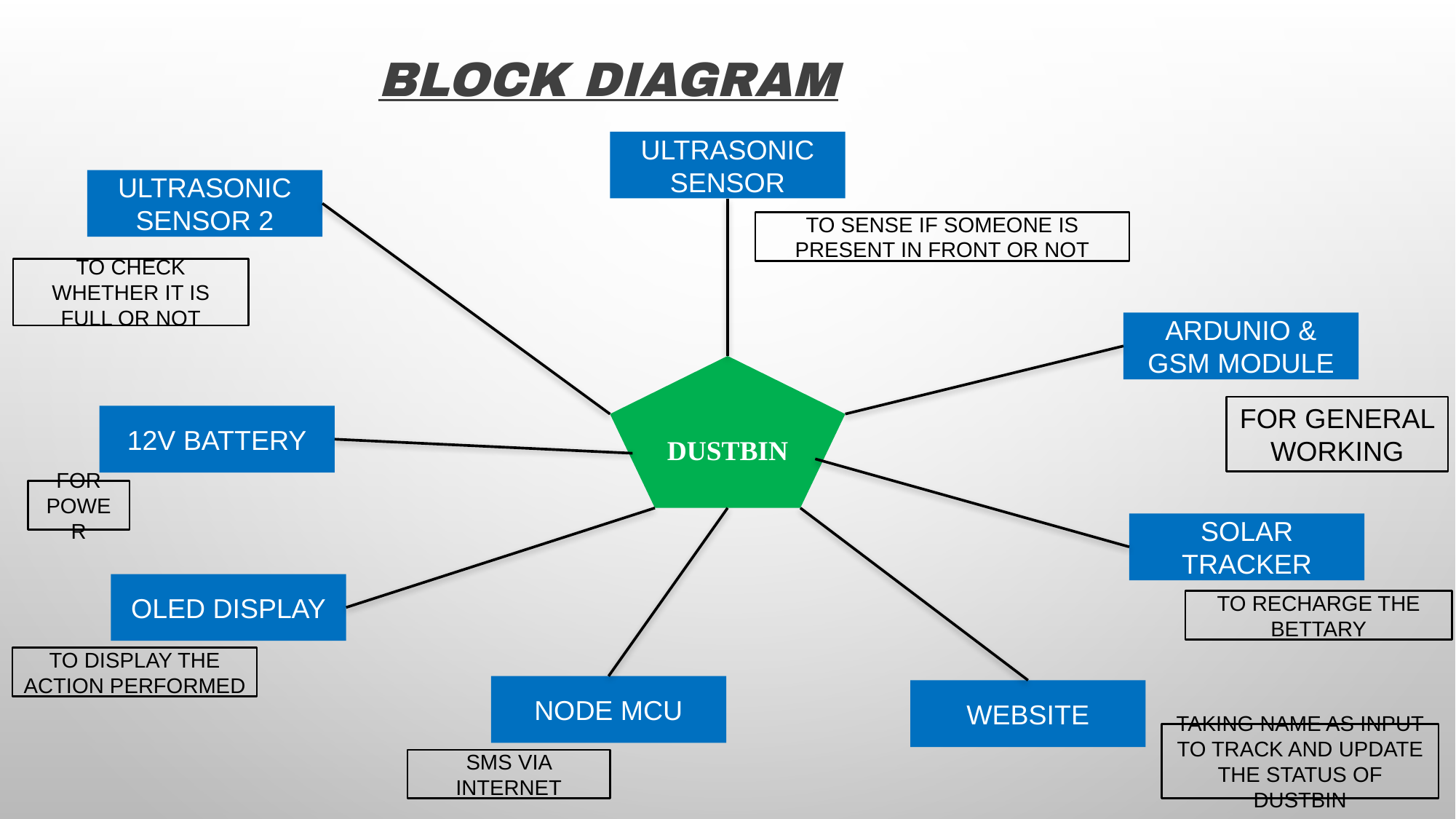

BLOCK DIAGRAM
ULTRASONIC SENSOR
ULTRASONIC SENSOR 2
TO SENSE IF SOMEONE IS PRESENT IN FRONT OR NOT
TO CHECK WHETHER IT IS FULL OR NOT
ARDUNIO & GSM MODULE
DUSTBIN
FOR GENERAL WORKING
12V BATTERY
FOR POWER
SOLAR TRACKER
OLED DISPLAY
TO RECHARGE THE BETTARY
TO DISPLAY THE ACTION PERFORMED
NODE MCU
WEBSITE
TAKING NAME AS INPUT TO TRACK AND UPDATE THE STATUS OF DUSTBIN
SMS VIA INTERNET